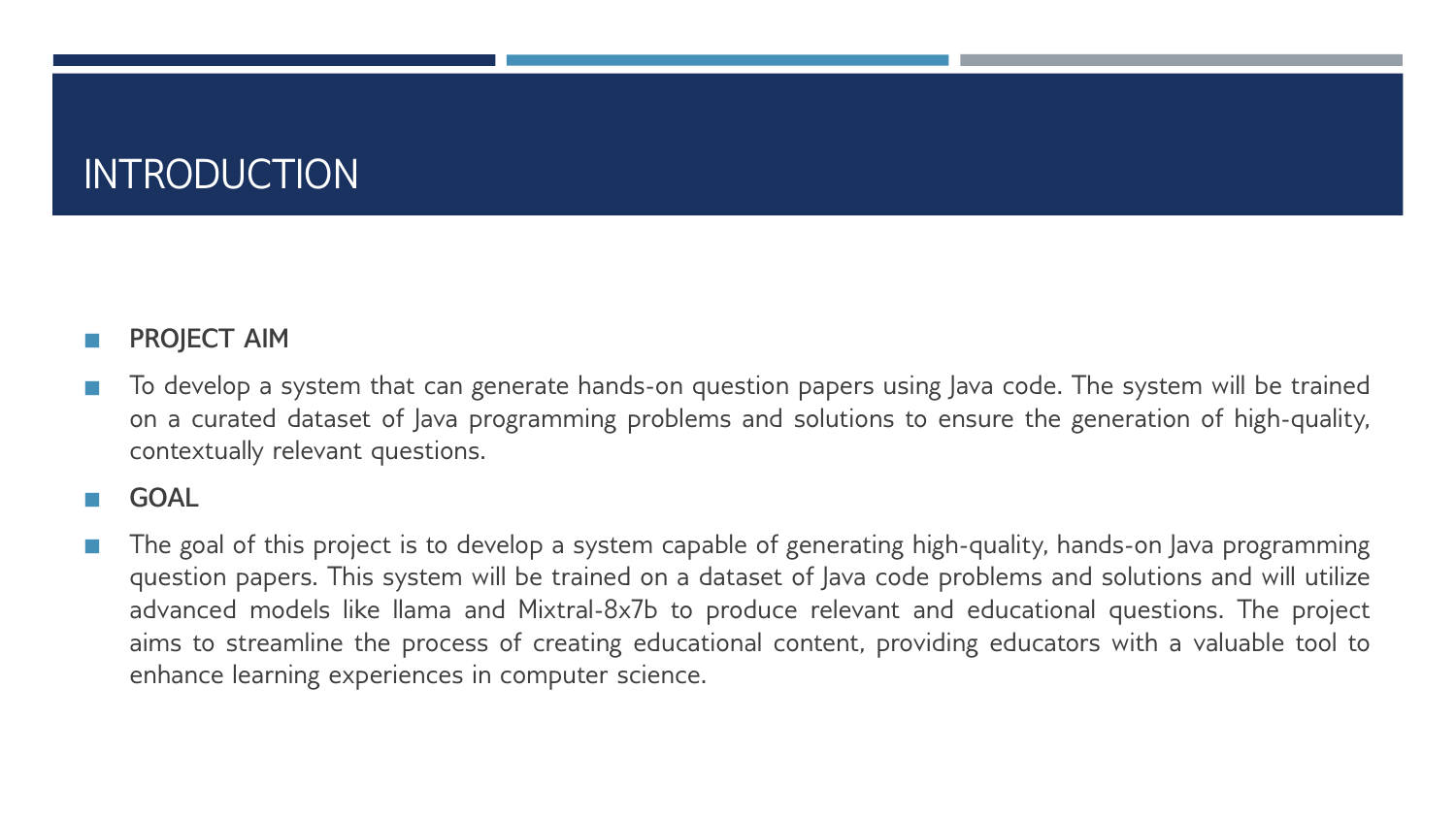

# INTRODUCTION
PROJECT AIM
To develop a system that can generate hands-on question papers using Java code. The system will be trained on a curated dataset of Java programming problems and solutions to ensure the generation of high-quality, contextually relevant questions.
GOAL
The goal of this project is to develop a system capable of generating high-quality, hands-on Java programming question papers. This system will be trained on a dataset of Java code problems and solutions and will utilize advanced models like llama and Mixtral-8x7b to produce relevant and educational questions. The project aims to streamline the process of creating educational content, providing educators with a valuable tool to enhance learning experiences in computer science.